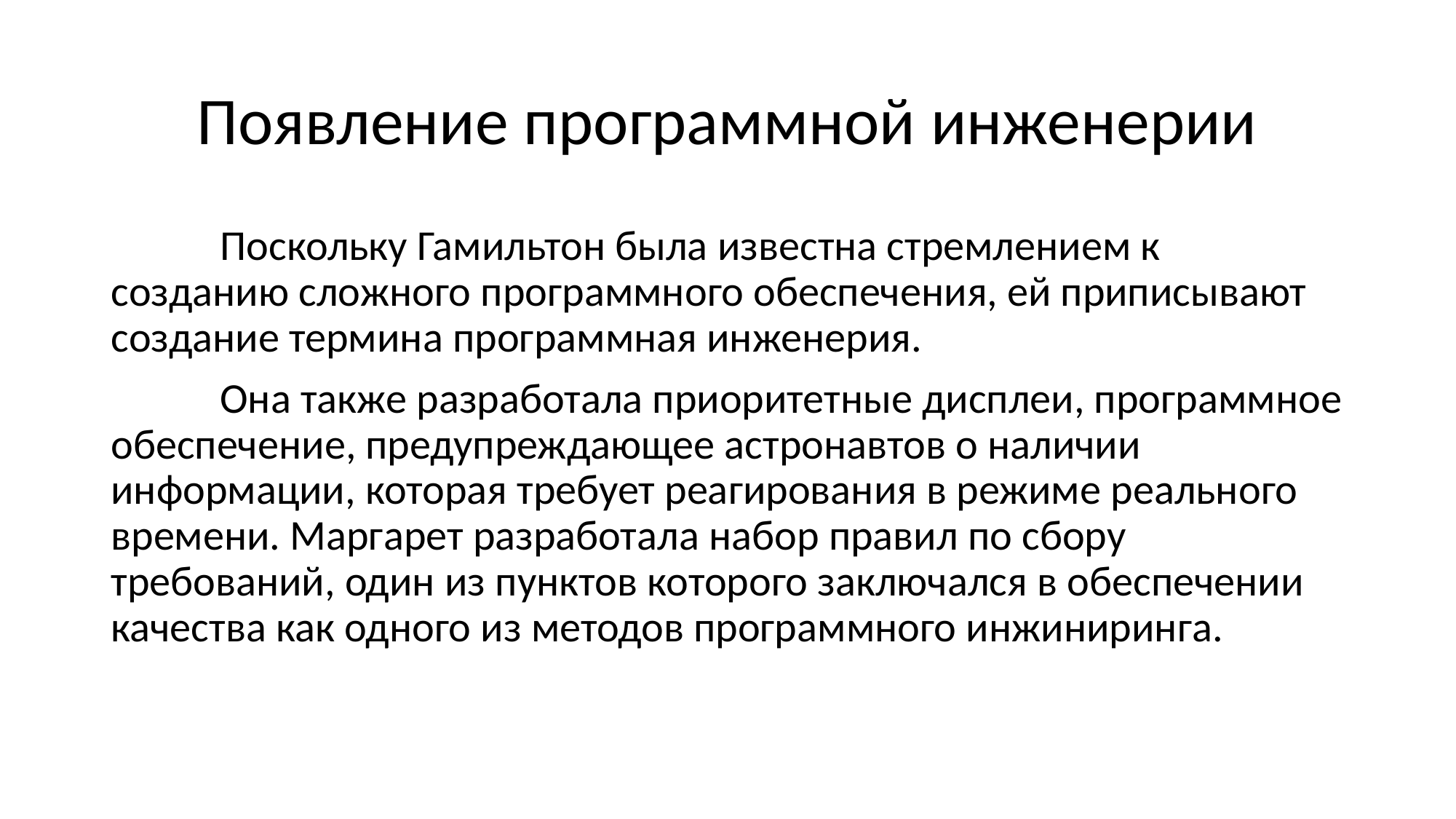

# Появление программной инженерии
	Поскольку Гамильтон была известна стремлением к созданию сложного программного обеспечения, ей приписывают создание термина программная инженерия.
	Она также разработала приоритетные дисплеи, программное обеспечение, предупреждающее астронавтов о наличии информации, которая требует реагирования в режиме реального времени. Маргарет разработала набор правил по сбору требований, один из пунктов которого заключался в обеспечении качества как одного из методов программного инжиниринга.